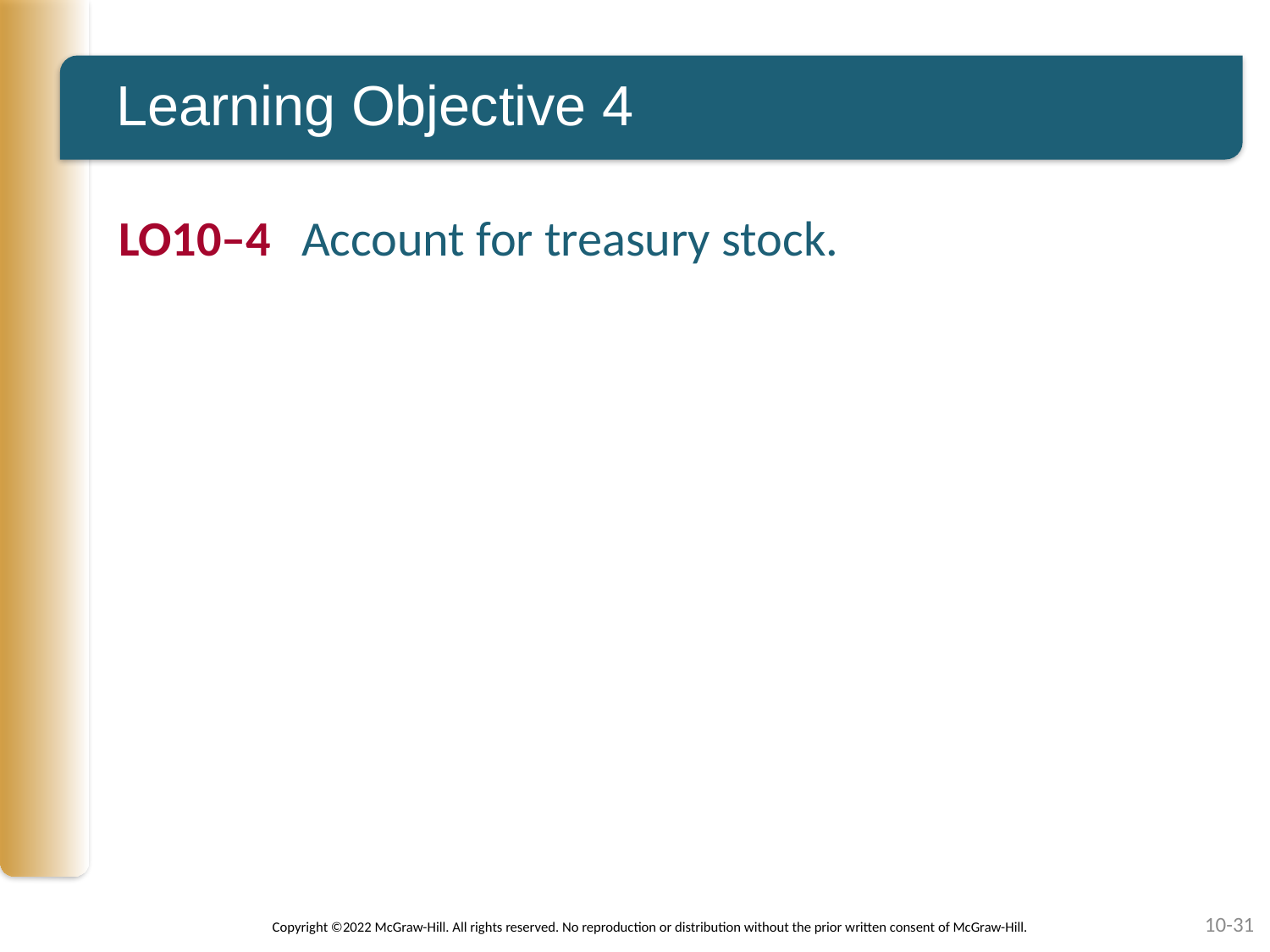

# Learning Objective 4
LO10–4	Account for treasury stock.
10-31
Copyright ©2022 McGraw-Hill. All rights reserved. No reproduction or distribution without the prior written consent of McGraw-Hill.